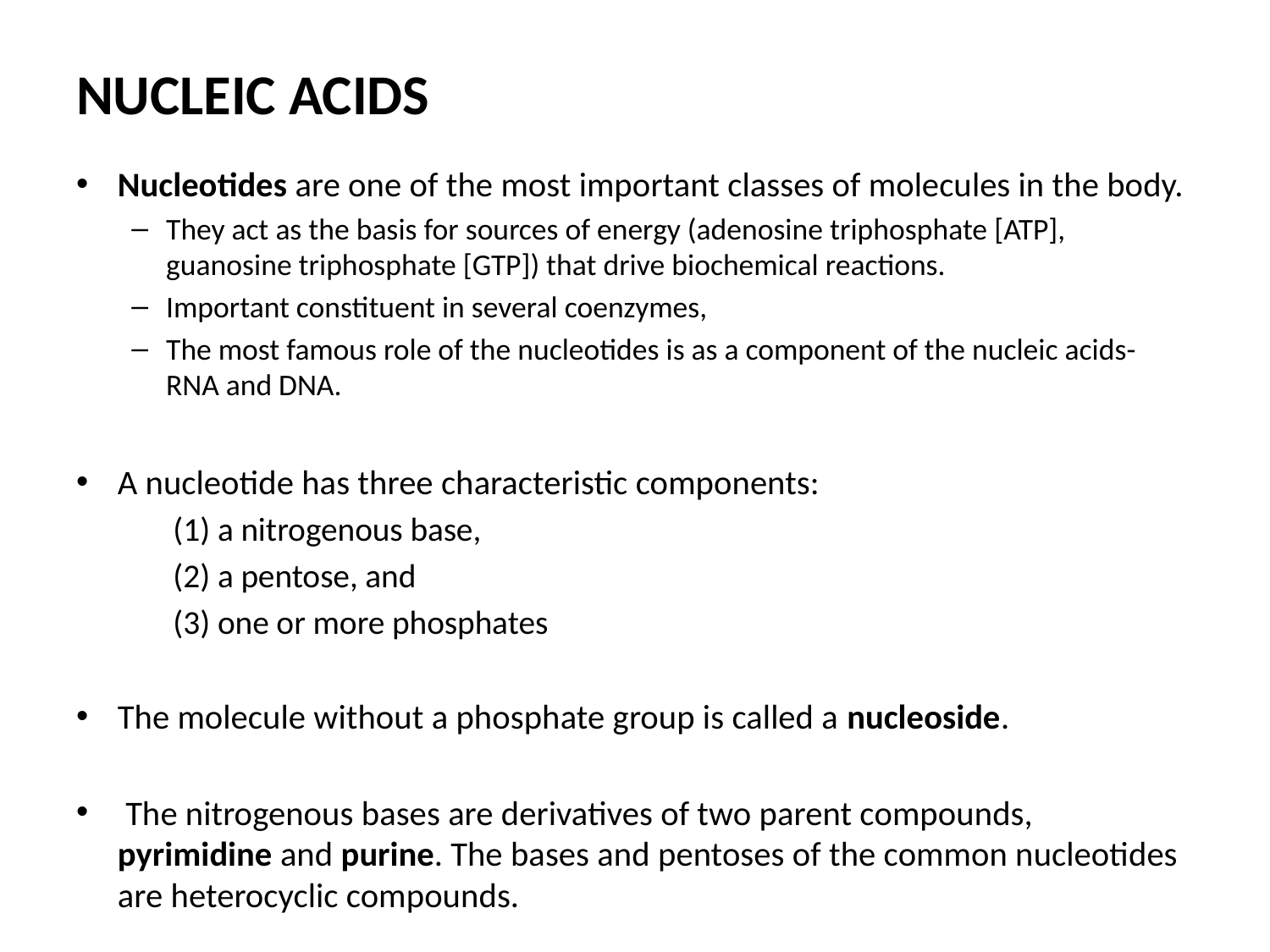

# NUCLEIC ACIDS
Nucleotides are one of the most important classes of molecules in the body.
They act as the basis for sources of energy (adenosine triphosphate [ATP], guanosine triphosphate [GTP]) that drive biochemical reactions.
Important constituent in several coenzymes,
The most famous role of the nucleotides is as a component of the nucleic acids- RNA and DNA.

A nucleotide has three characteristic components:
(1) a nitrogenous base,
(2) a pentose, and
(3) one or more phosphates

The molecule without a phosphate group is called a nucleoside.

 The nitrogenous bases are derivatives of two parent compounds, pyrimidine and purine. The bases and pentoses of the common nucleotides are heterocyclic compounds.